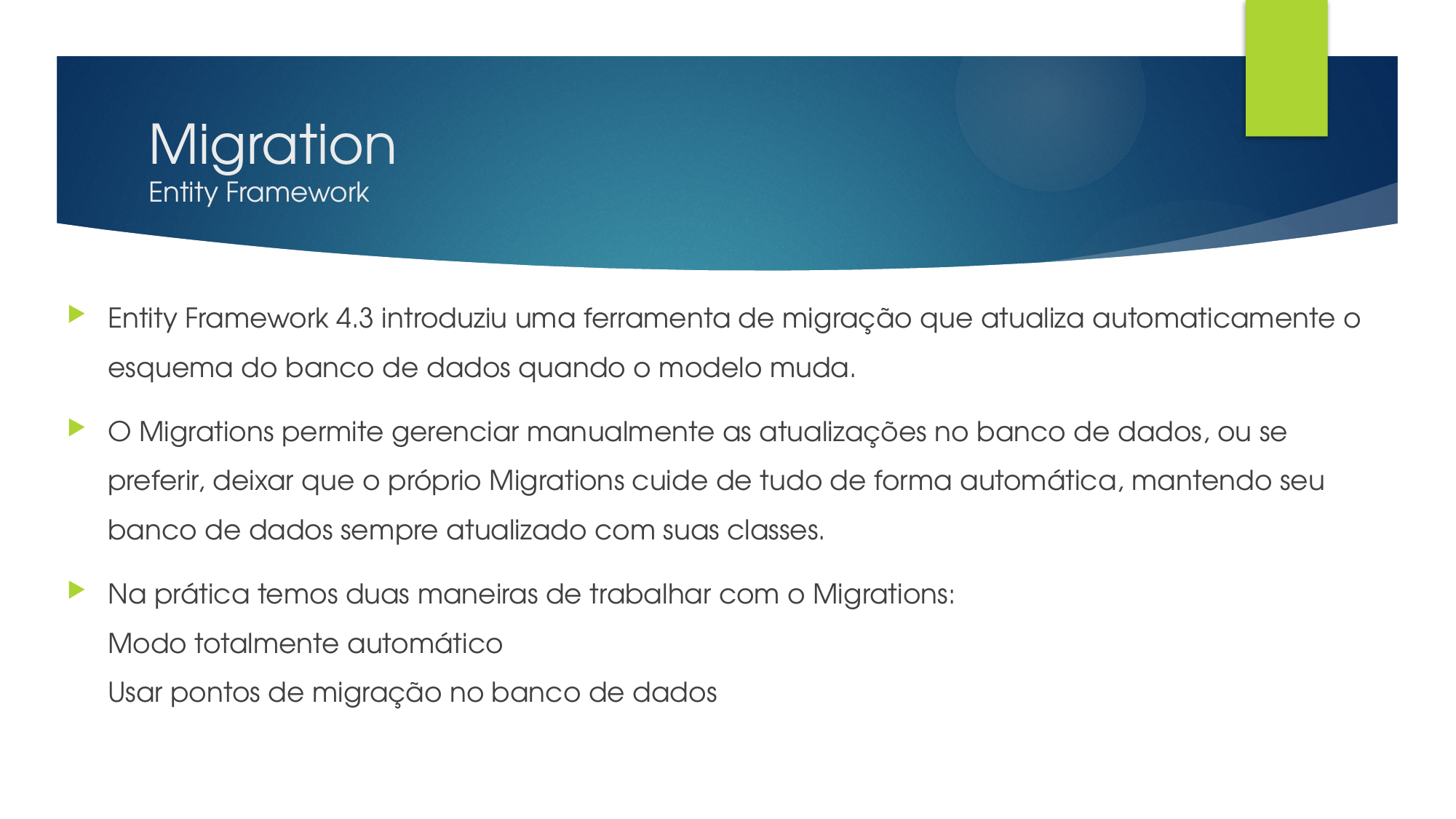

# Migration Entity Framework
Entity Framework 4.3 introduziu uma ferramenta de migração que atualiza automaticamente o esquema do banco de dados quando o modelo muda.
O Migrations permite gerenciar manualmente as atualizações no banco de dados, ou se preferir, deixar que o próprio Migrations cuide de tudo de forma automática, mantendo seu banco de dados sempre atualizado com suas classes.
Na prática temos duas maneiras de trabalhar com o Migrations:
Modo totalmente automático
Usar pontos de migração no banco de dados